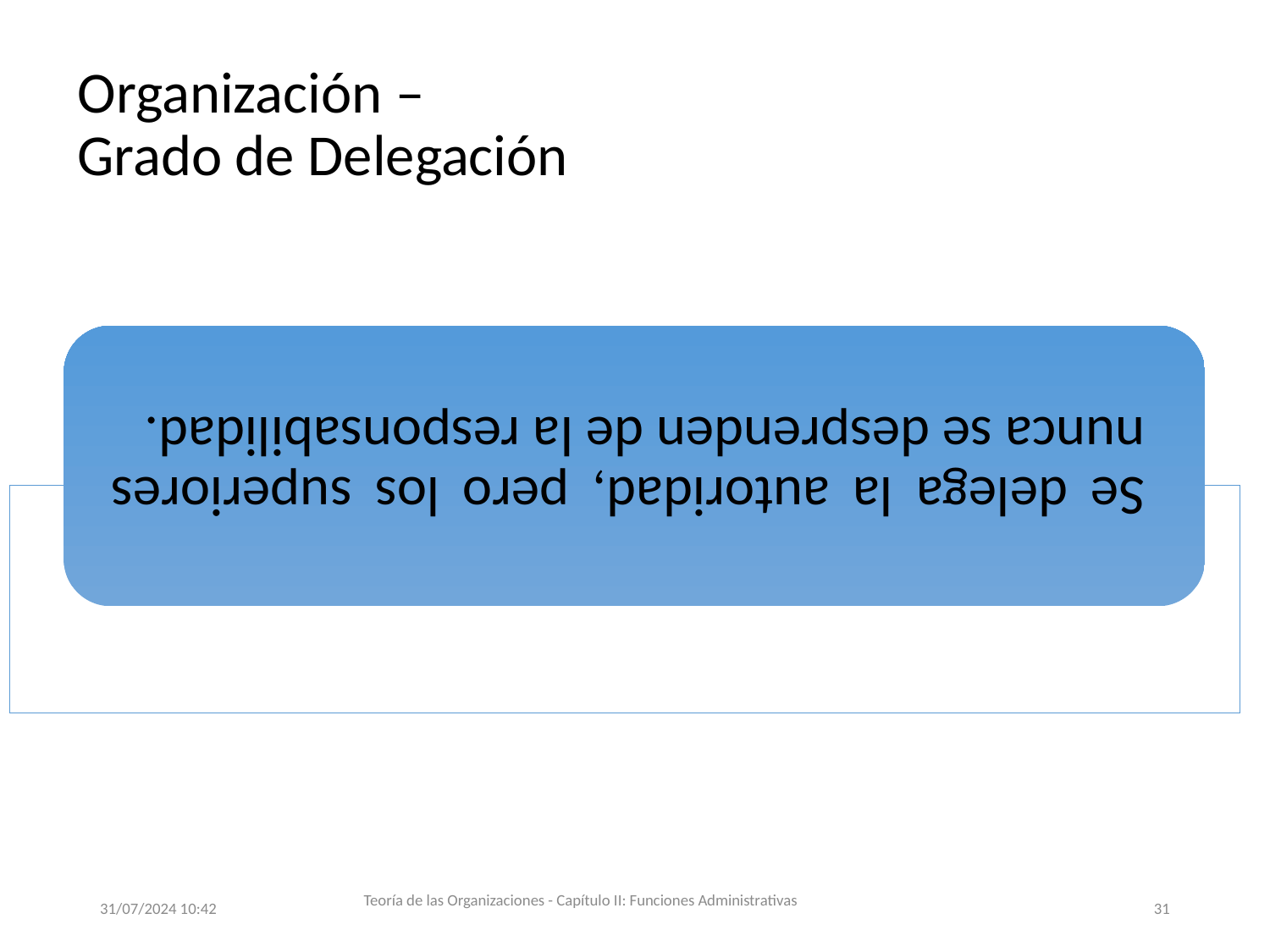

# Organización – Grado de Delegación
Se delega la autoridad, pero los superiores nunca se desprenden de la responsabilidad.
Teoría de las Organizaciones - Capítulo II: Funciones Administrativas
31/07/2024 10:42
31